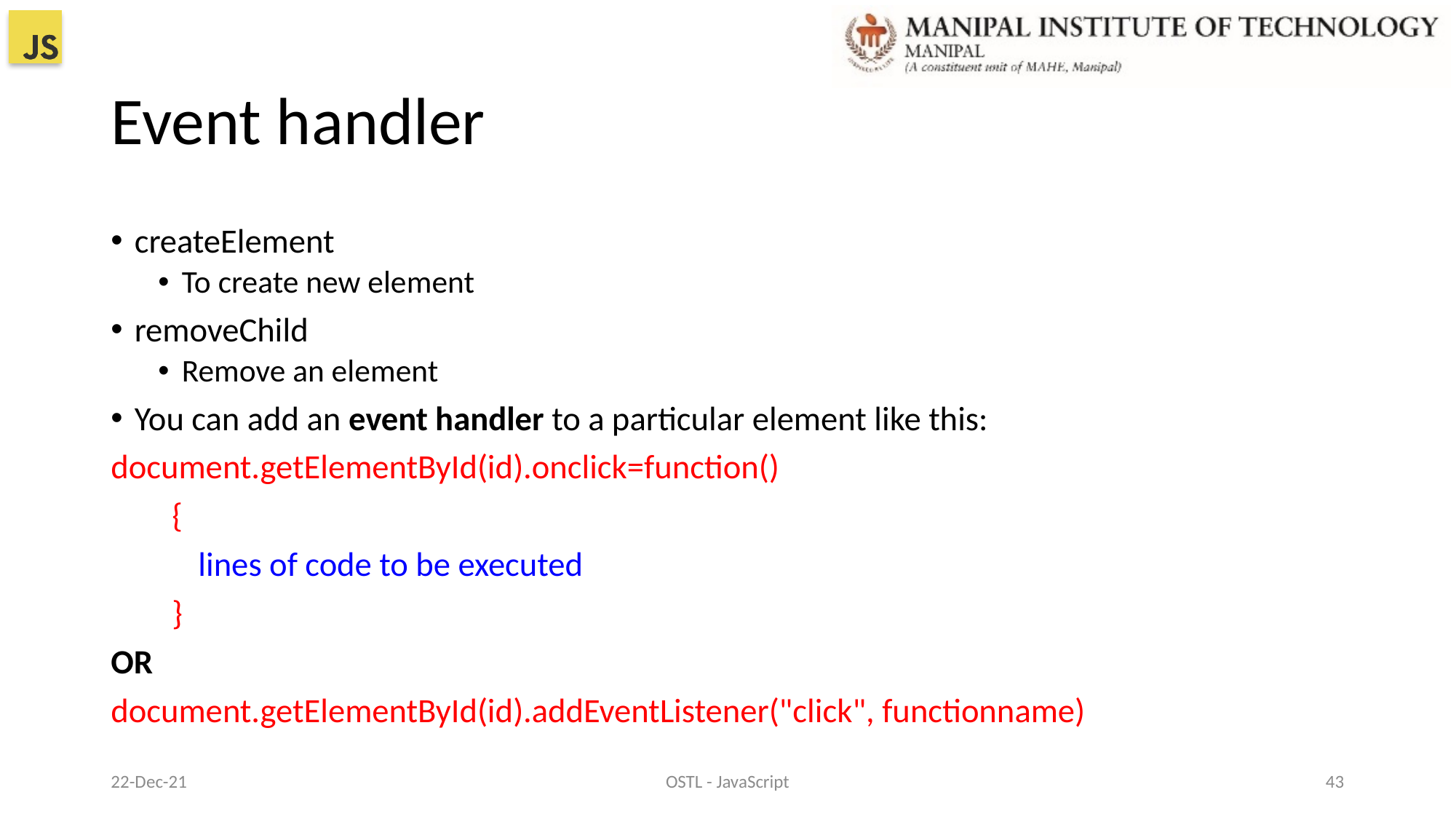

# Event handler
createElement
To create new element
removeChild
Remove an element
You can add an event handler to a particular element like this:
document.getElementById(id).onclick=function()
        {
        	lines of code to be executed
        }
OR
document.getElementById(id).addEventListener("click", functionname)
22-Dec-21
OSTL - JavaScript
43